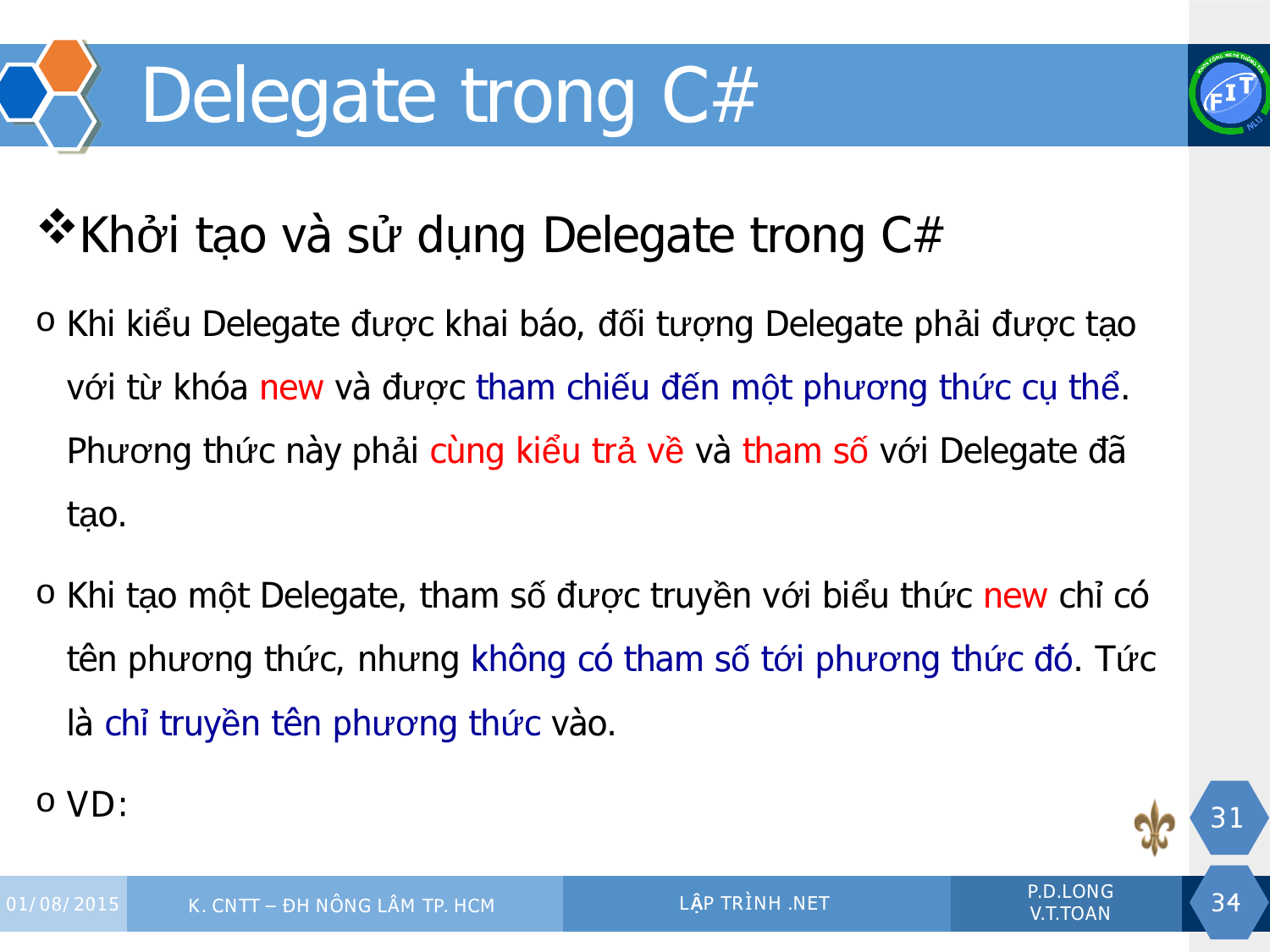

# Delegate trong C#
Khởi tạo và sử dụng Delegate trong C#
Khi kiểu Delegate được khai báo, đối tượng Delegate phải được tạo với từ khóa new và được tham chiếu đến một phương thức cụ thể. Phương thức này phải cùng kiểu trả về và tham số với Delegate đã tạo.
Khi tạo một Delegate, tham số được truyền với biểu thức new chỉ có tên phương thức, nhưng không có tham số tới phương thức đó. Tức là chỉ truyền tên phương thức vào.
VD:

31
01/08/2015
K. CNTT – ĐH NÔNG LÂM TP. HCM